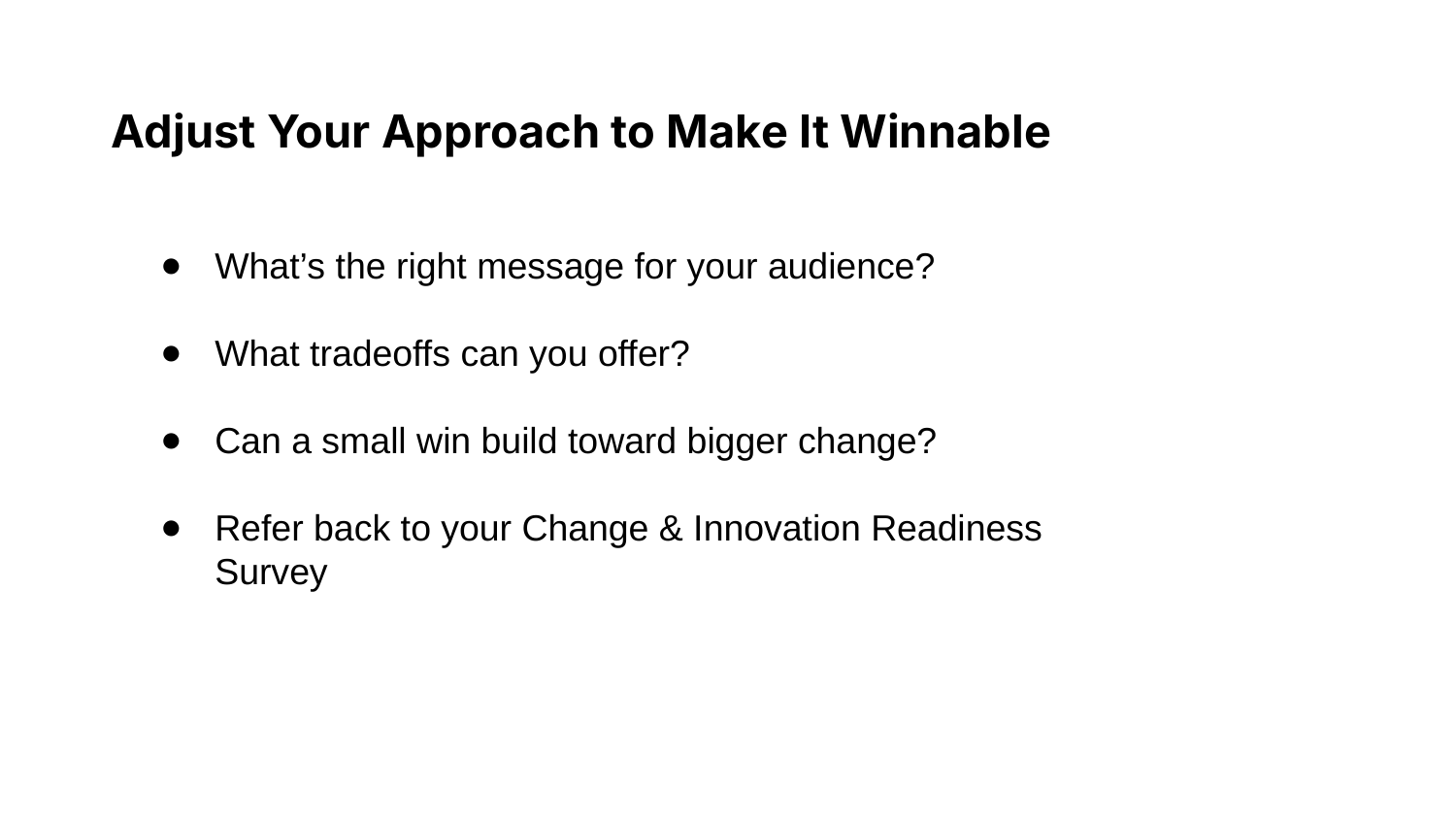

Adjust Your Approach to Make It Winnable
What’s the right message for your audience?

What tradeoffs can you offer?

Can a small win build toward bigger change?

Refer back to your Change & Innovation Readiness Survey